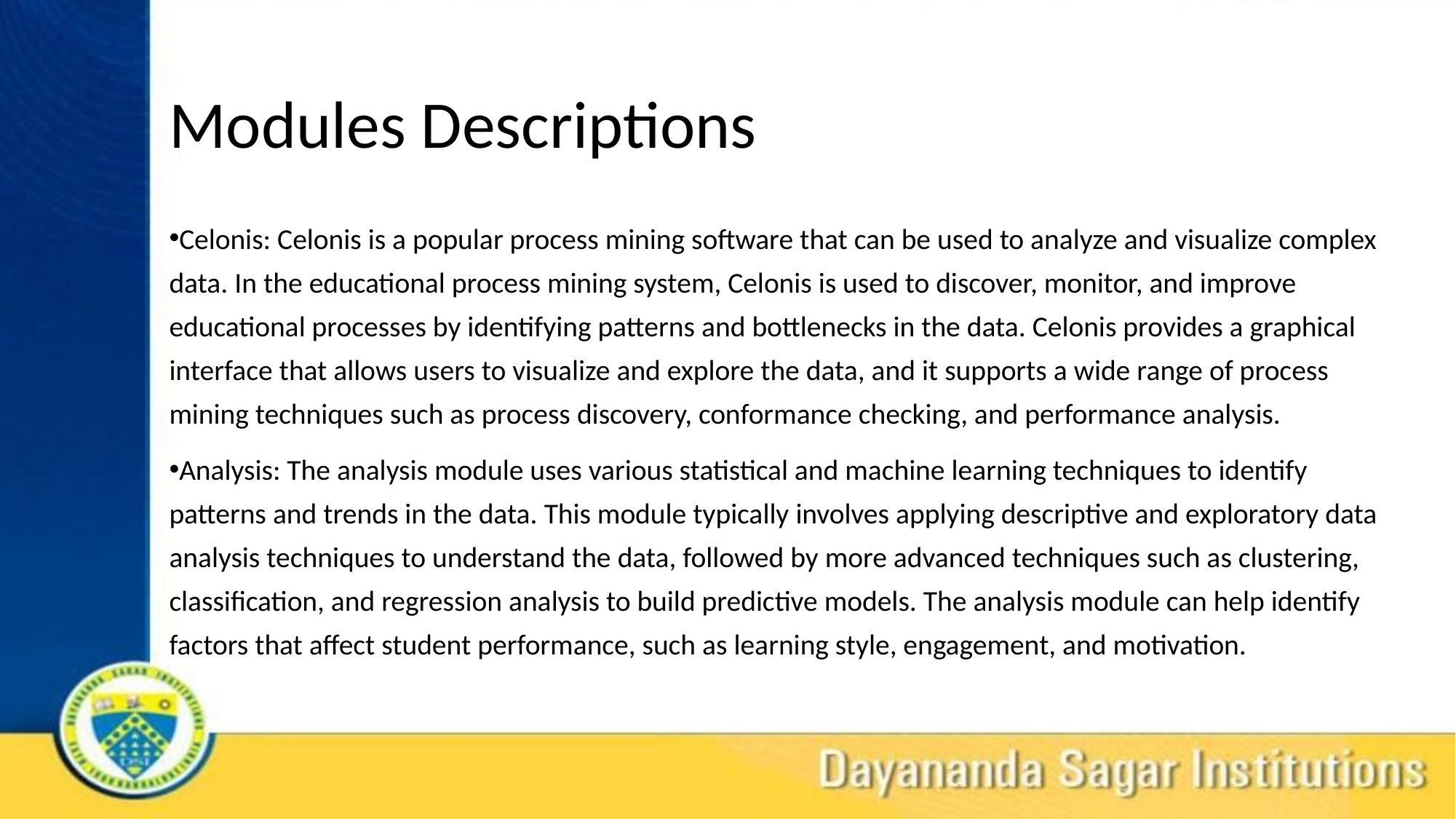

# Modules Descriptions
Celonis: Celonis is a popular process mining software that can be used to analyze and visualize complex data. In the educational process mining system, Celonis is used to discover, monitor, and improve educational processes by identifying patterns and bottlenecks in the data. Celonis provides a graphical interface that allows users to visualize and explore the data, and it supports a wide range of process mining techniques such as process discovery, conformance checking, and performance analysis.
Analysis: The analysis module uses various statistical and machine learning techniques to identify patterns and trends in the data. This module typically involves applying descriptive and exploratory data analysis techniques to understand the data, followed by more advanced techniques such as clustering, classification, and regression analysis to build predictive models. The analysis module can help identify factors that affect student performance, such as learning style, engagement, and motivation.